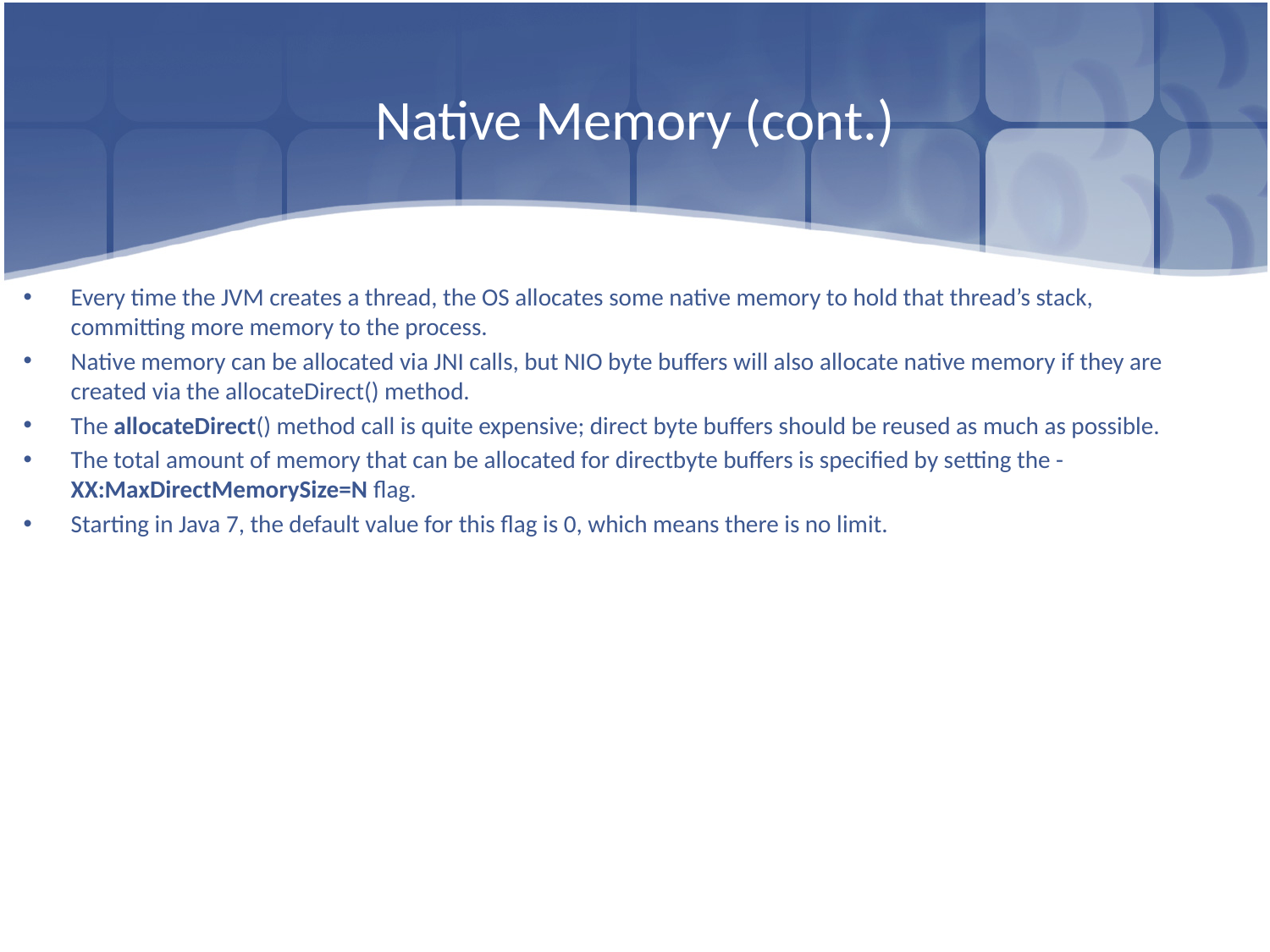

# Native Memory (cont.)
Every time the JVM creates a thread, the OS allocates some native memory to hold that thread’s stack, committing more memory to the process.
Native memory can be allocated via JNI calls, but NIO byte buffers will also allocate native memory if they are created via the allocateDirect() method.
The allocateDirect() method call is quite expensive; direct byte buffers should be reused as much as possible.
The total amount of memory that can be allocated for directbyte buffers is specified by setting the -XX:MaxDirectMemorySize=N flag.
Starting in Java 7, the default value for this flag is 0, which means there is no limit.